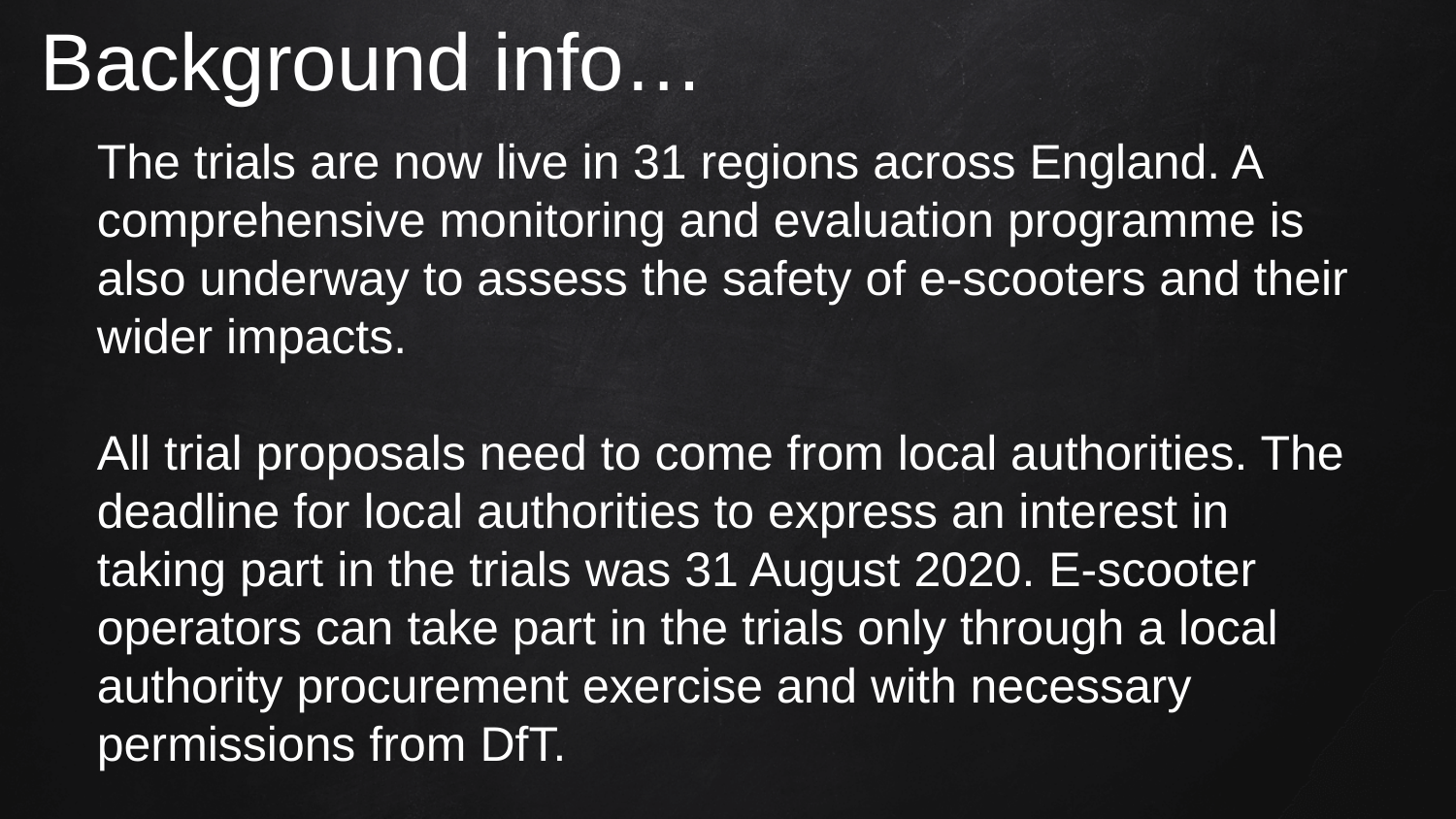

Background info…
The trials are now live in 31 regions across England. A comprehensive monitoring and evaluation programme is also underway to assess the safety of e-scooters and their wider impacts.

All trial proposals need to come from local authorities. The deadline for local authorities to express an interest in taking part in the trials was 31 August 2020. E-scooter operators can take part in the trials only through a local authority procurement exercise and with necessary permissions from DfT.